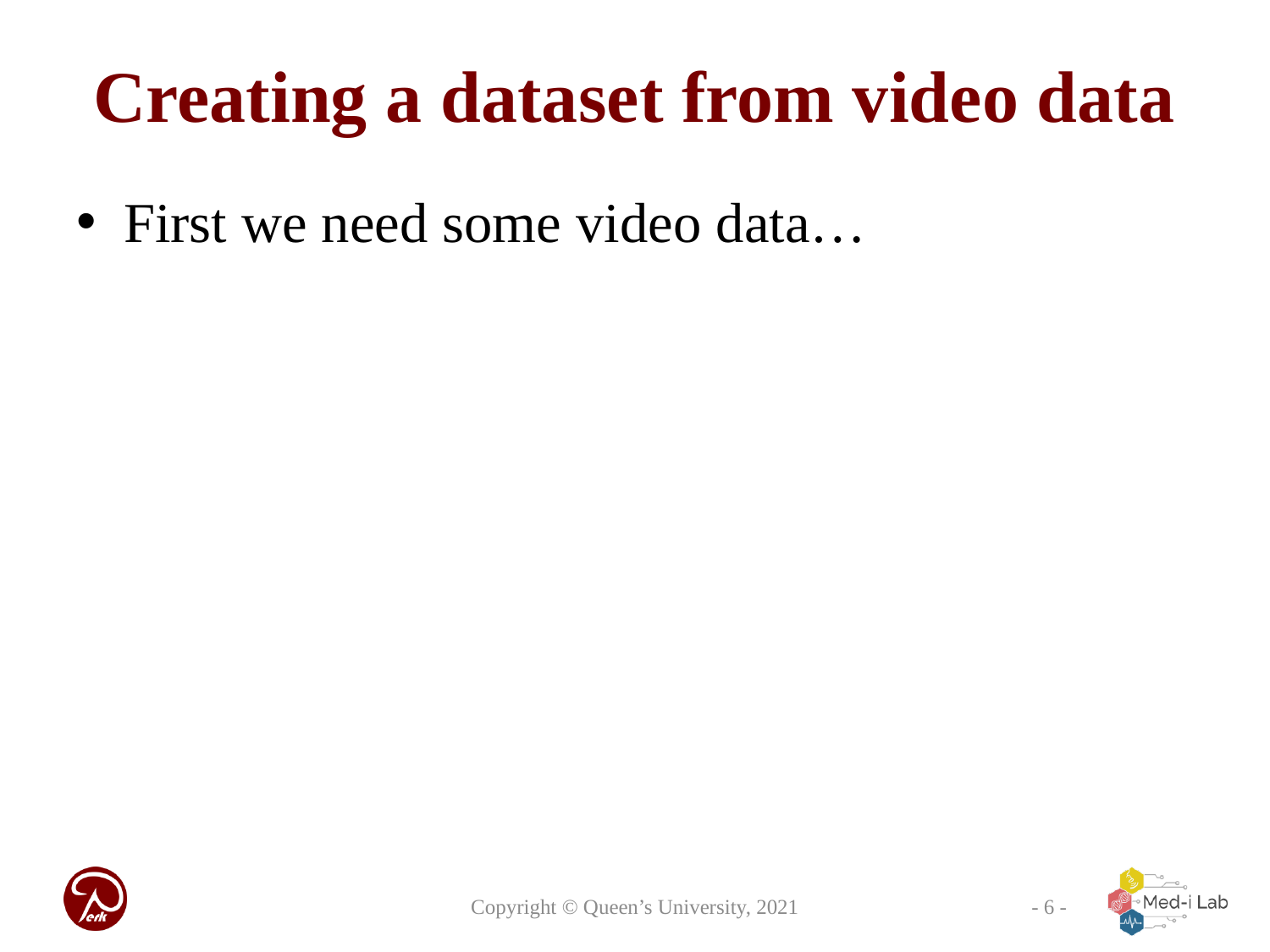

# Creating a dataset from video data
First we need some video data…
Copyright © Queen’s University, 2021
- 6 -